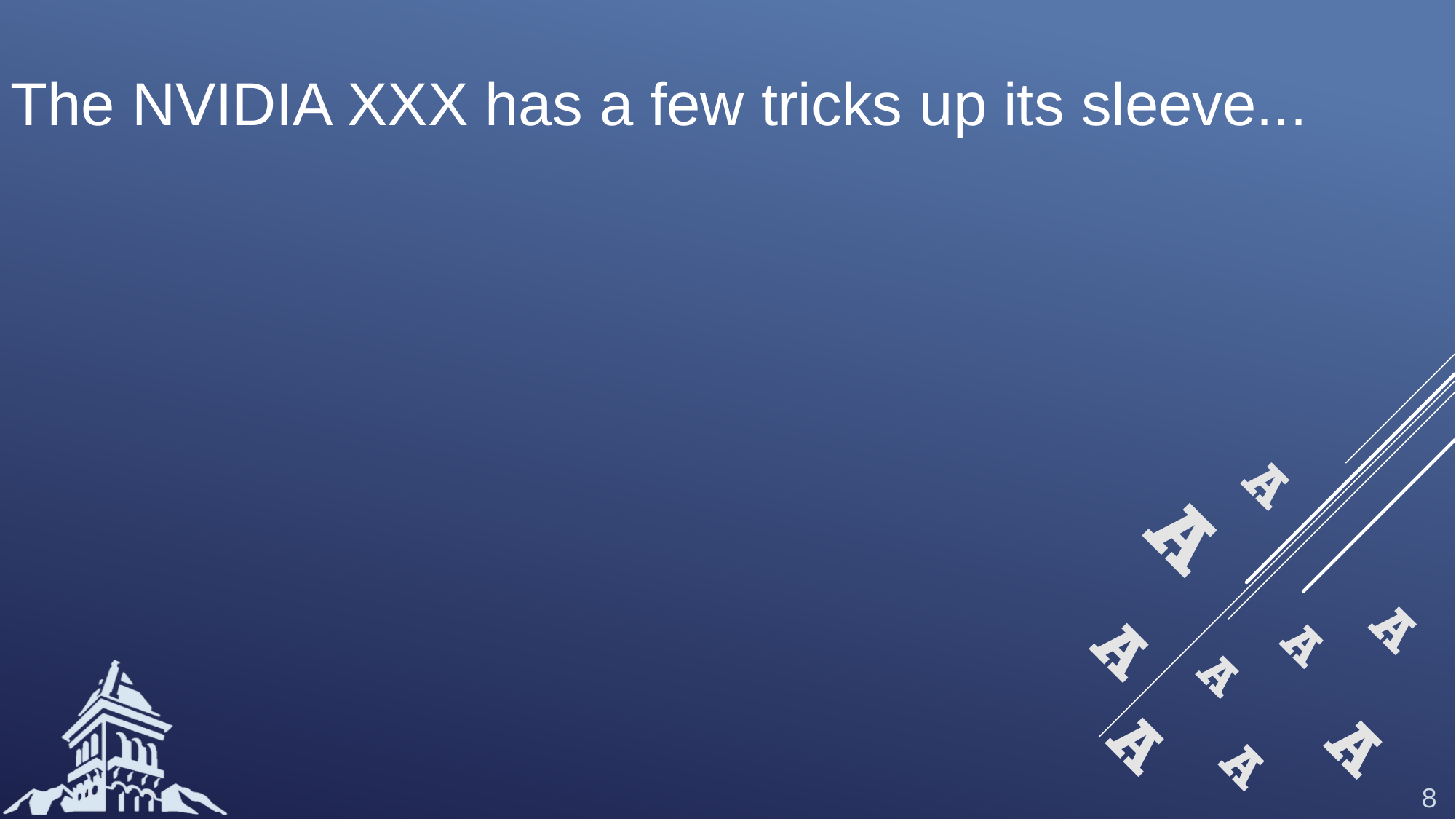

The NVIDIA XXX has a few tricks up its sleeve...